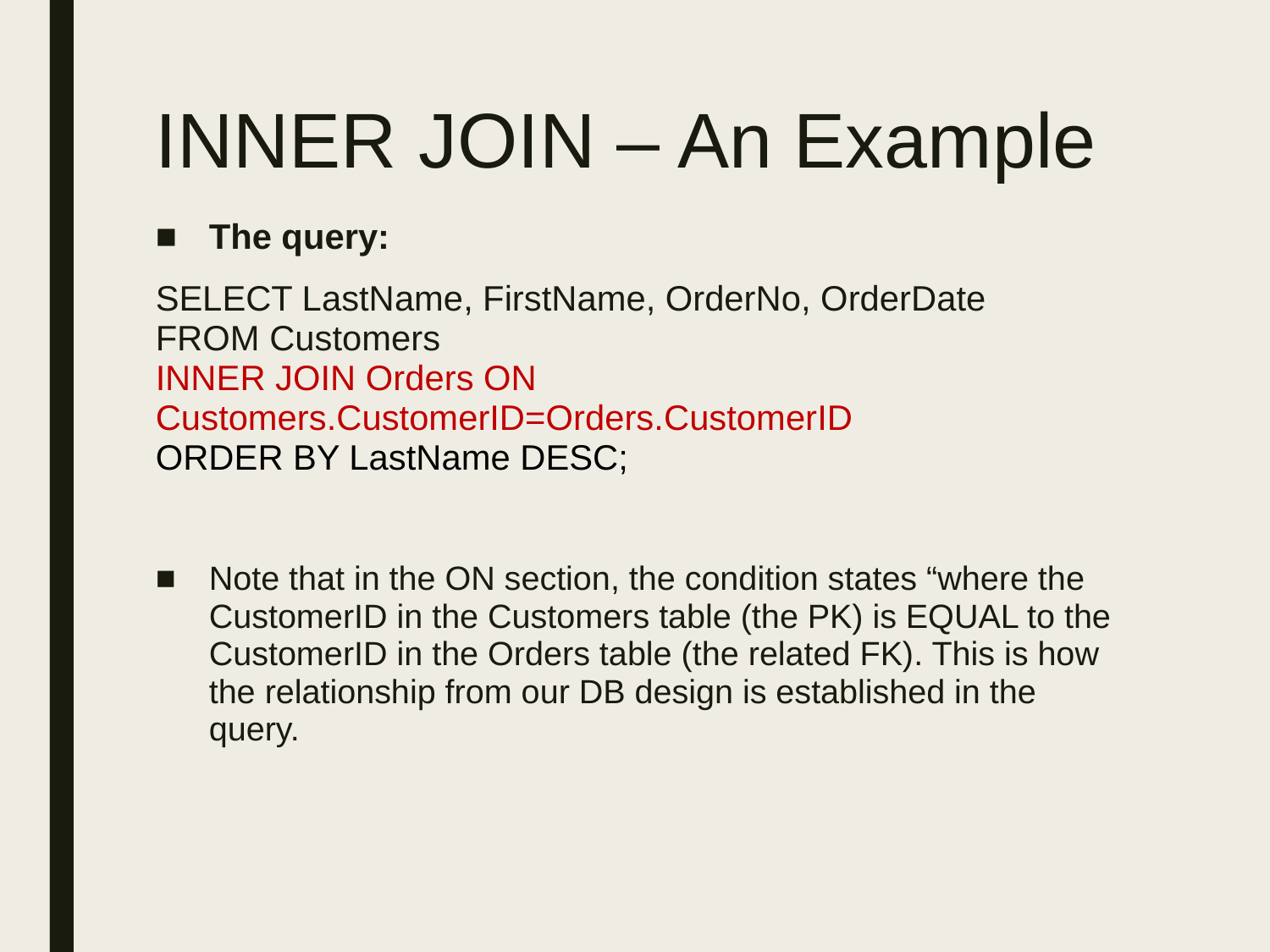

# INNER JOIN – An Example
The query:
SELECT LastName, FirstName, OrderNo, OrderDate
FROM Customers
INNER JOIN Orders ON 	Customers.CustomerID=Orders.CustomerID
ORDER BY LastName DESC;

Note that in the ON section, the condition states “where the CustomerID in the Customers table (the PK) is EQUAL to the CustomerID in the Orders table (the related FK). This is how the relationship from our DB design is established in the query.